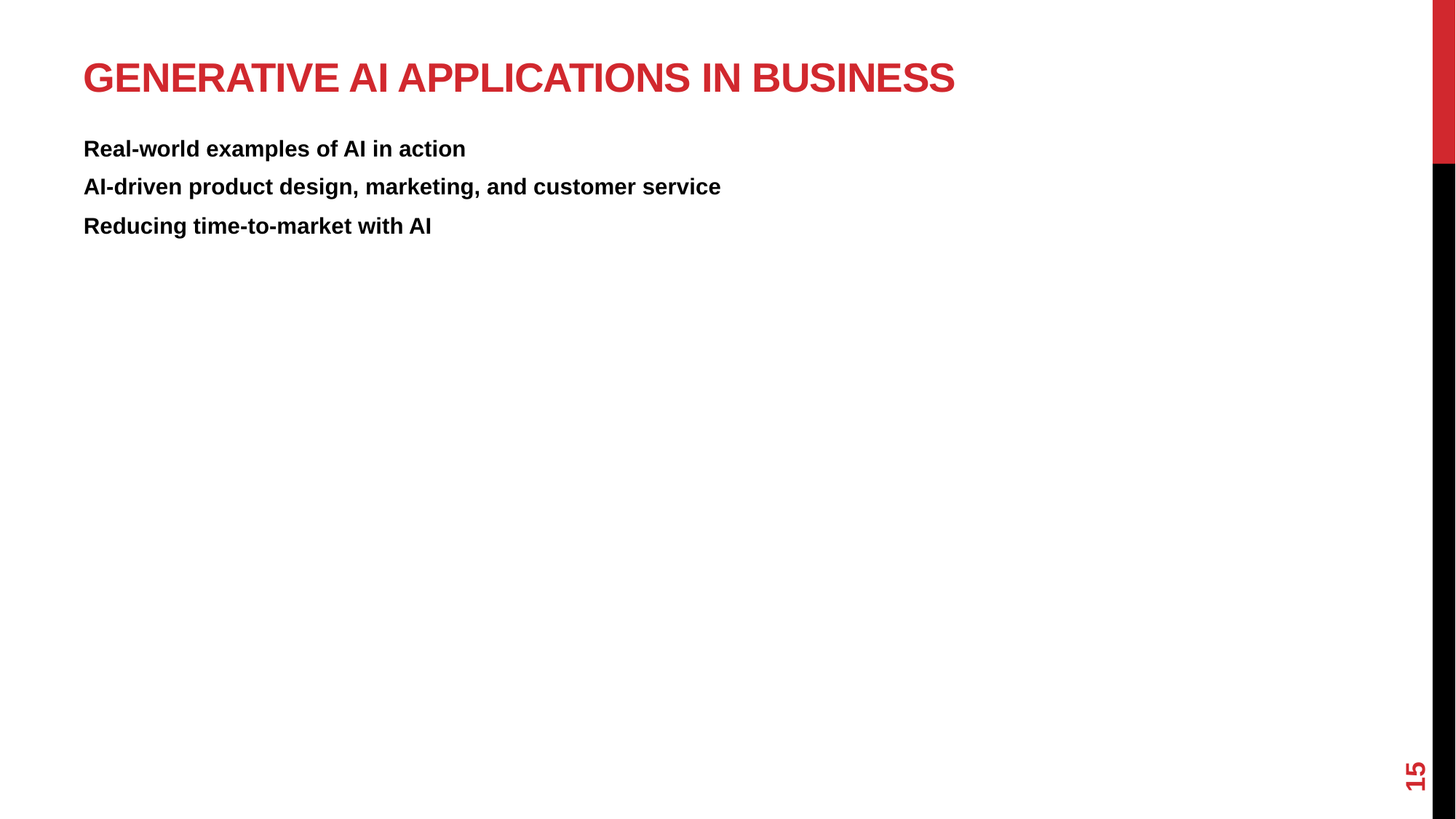

# Generative AI Applications in Business
Real-world examples of AI in action
AI-driven product design, marketing, and customer service
Reducing time-to-market with AI
15